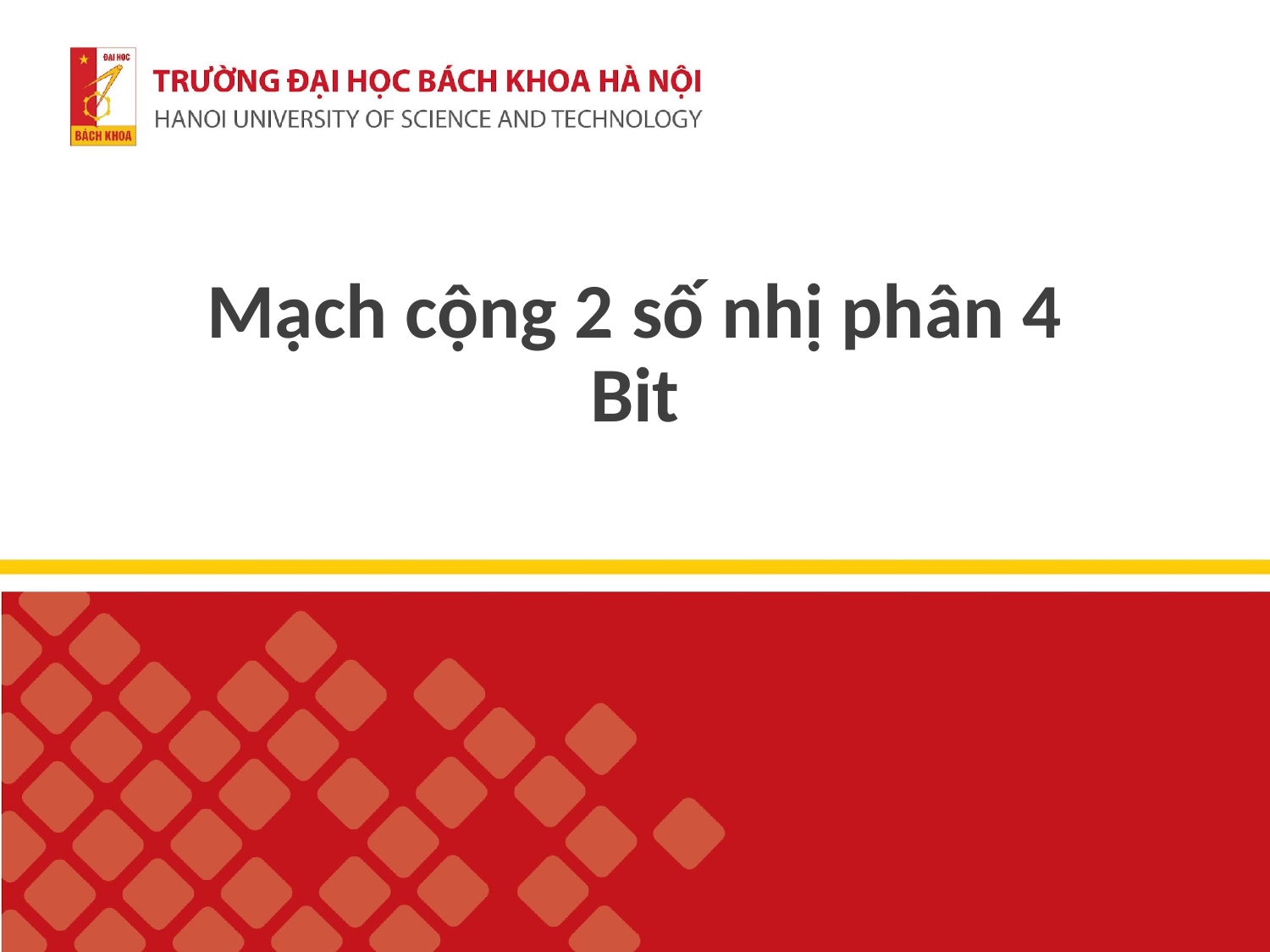

# Mạch cộng 2 số nhị phân 4 Bit